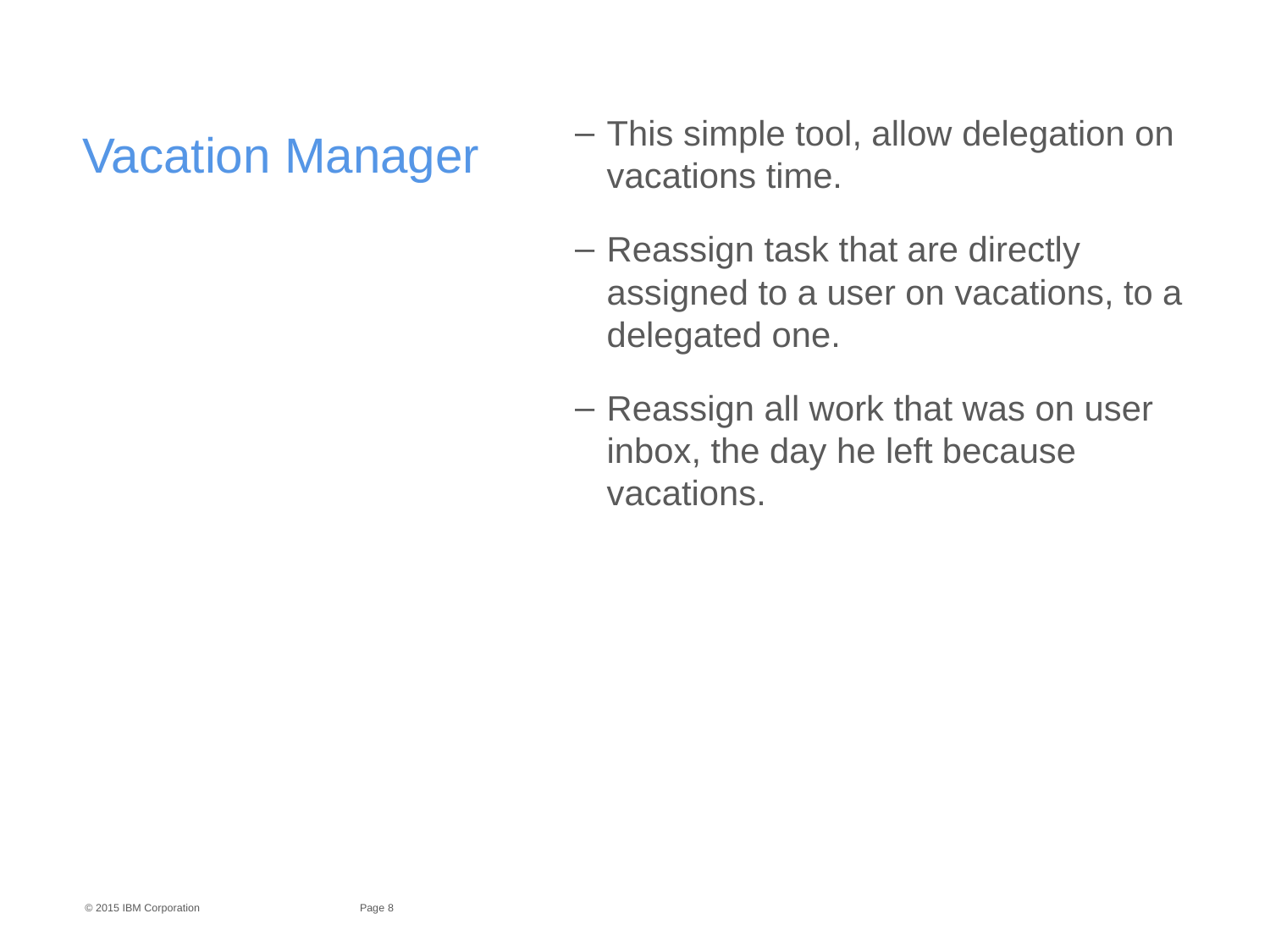

# Vacation Manager
This simple tool, allow delegation on vacations time.
Reassign task that are directly assigned to a user on vacations, to a delegated one.
Reassign all work that was on user inbox, the day he left because vacations.